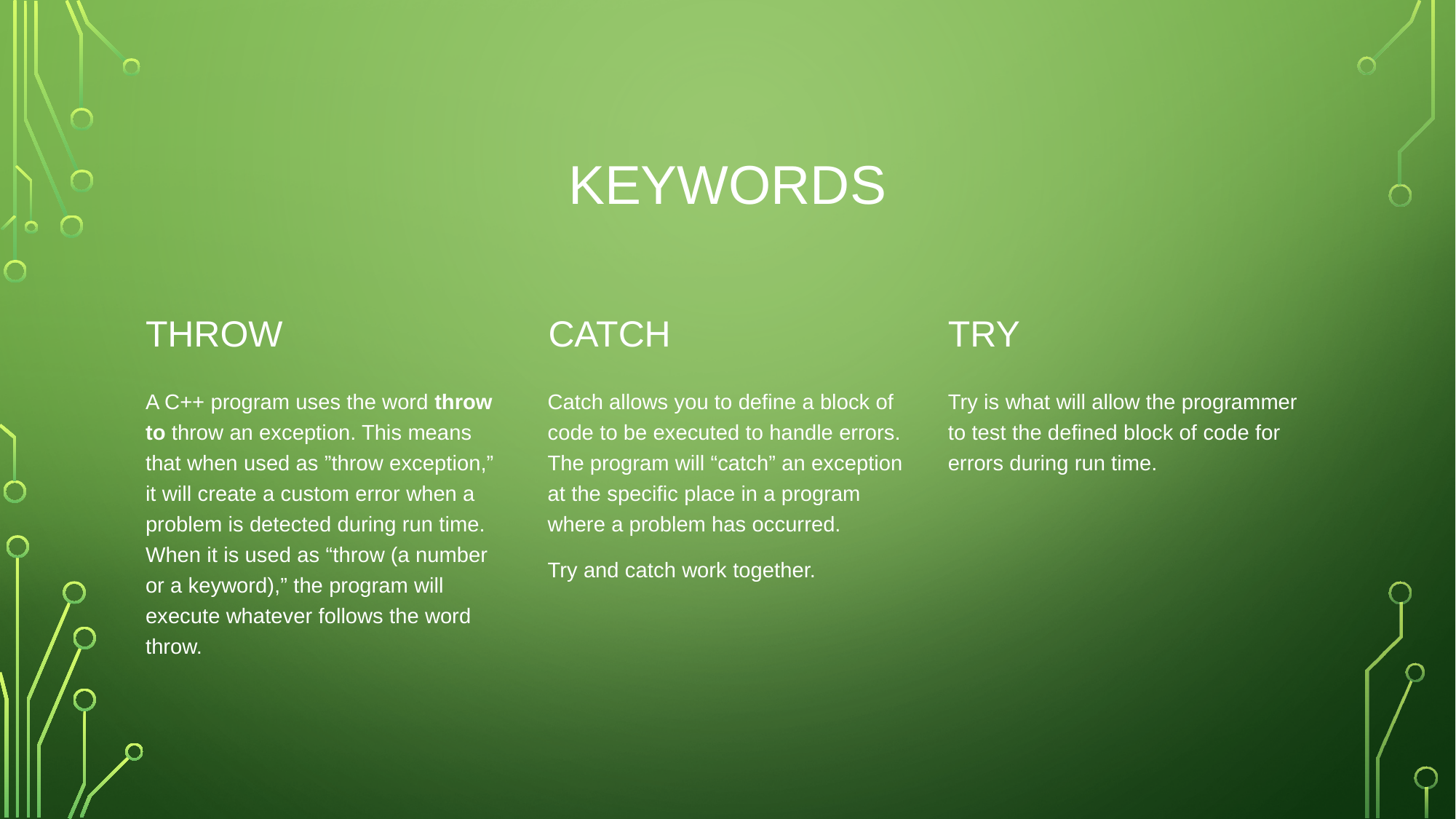

# Keywords
Throw
CATCH
try
A C++ program uses the word throw to throw an exception. This means that when used as ”throw exception,” it will create a custom error when a problem is detected during run time. When it is used as “throw (a number or a keyword),” the program will execute whatever follows the word throw.
Catch allows you to define a block of code to be executed to handle errors. The program will “catch” an exception at the specific place in a program where a problem has occurred.
Try and catch work together.
Try is what will allow the programmer to test the defined block of code for errors during run time.